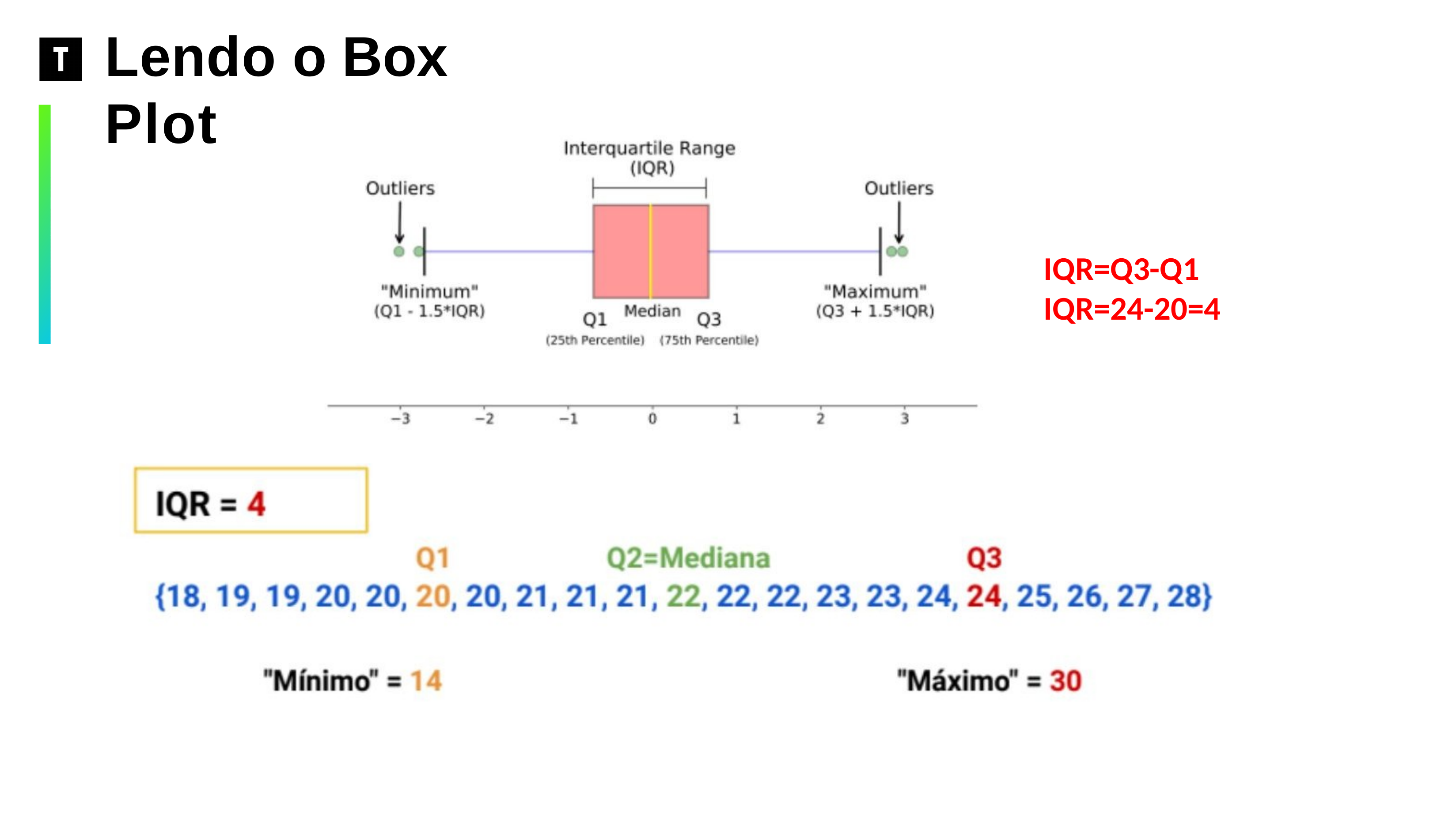

# Lendo o Box Plot

IQR=Q3-Q1
IQR=24-20=4